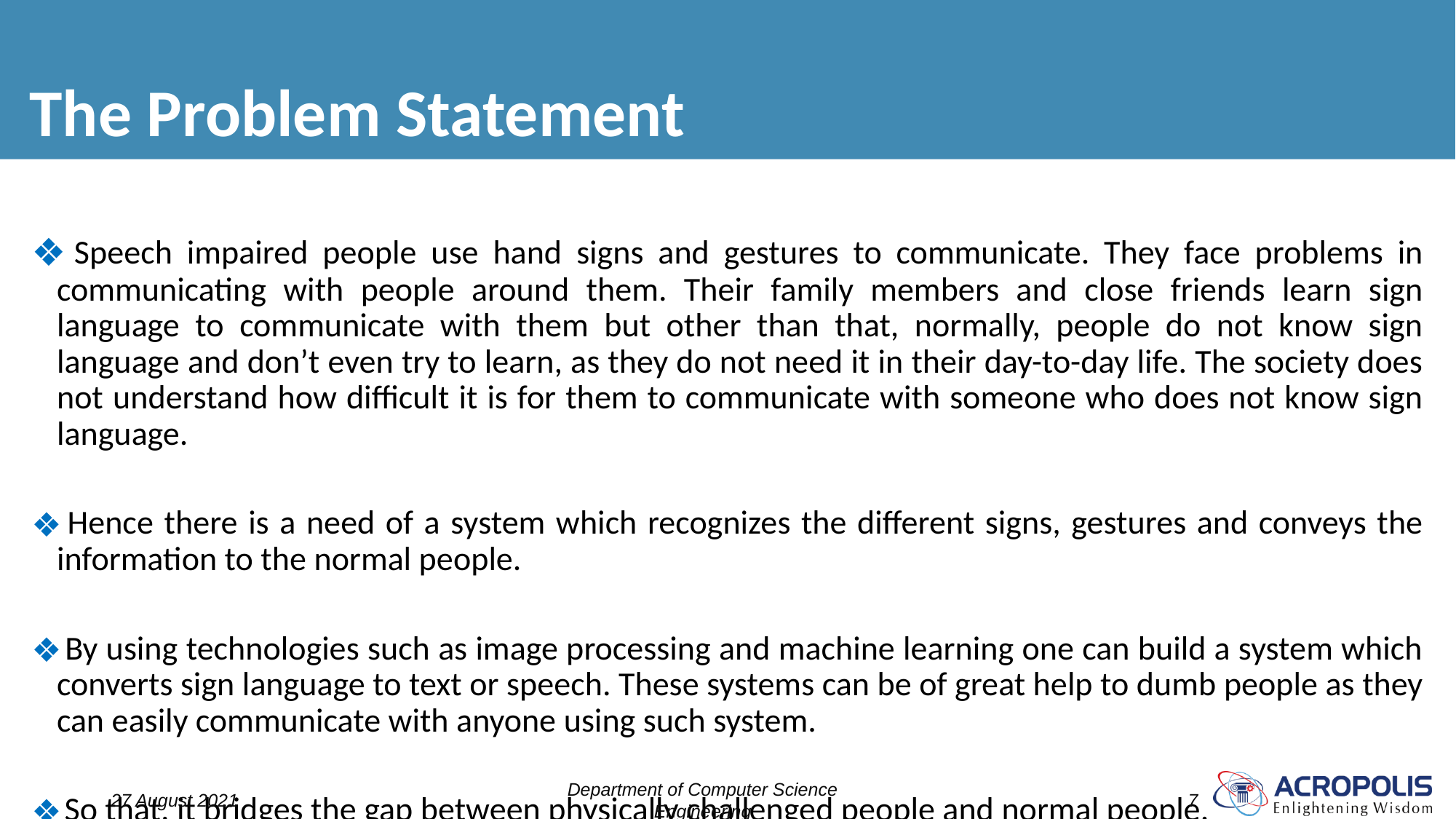

# The Problem Statement

 Speech impaired people use hand signs and gestures to communicate. They face problems in communicating with people around them. Their family members and close friends learn sign language to communicate with them but other than that, normally, people do not know sign language and don’t even try to learn, as they do not need it in their day-to-day life. The society does not understand how difficult it is for them to communicate with someone who does not know sign language.

 Hence there is a need of a system which recognizes the different signs, gestures and conveys the information to the normal people.

 By using technologies such as image processing and machine learning one can build a system which converts sign language to text or speech. These systems can be of great help to dumb people as they can easily communicate with anyone using such system.

 So that, it bridges the gap between physically challenged people and normal people.

27 August 2021
Department of Computer Science Engineering
7